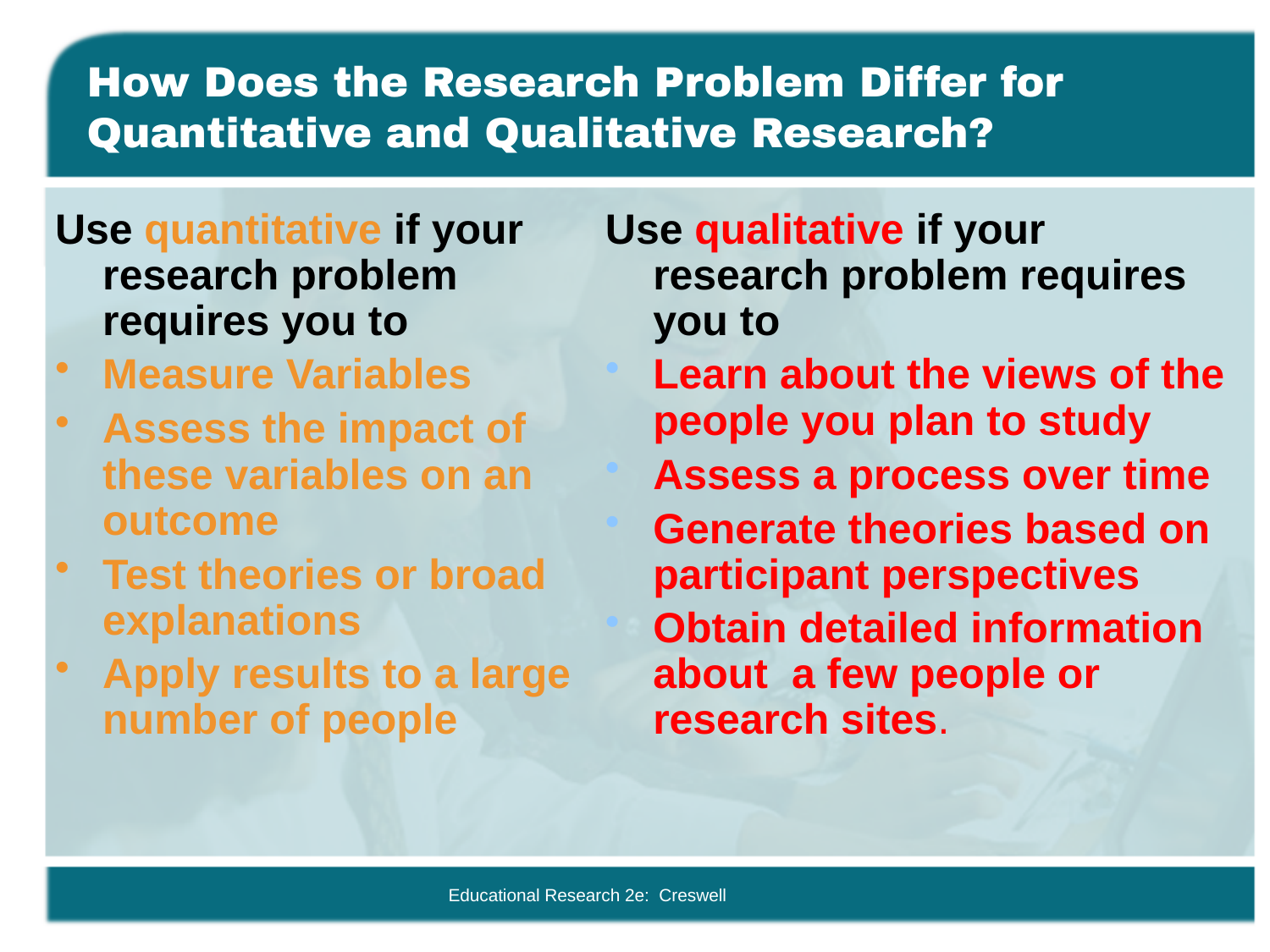

# How Does the Research Problem Differ for Quantitative and Qualitative Research?
Use quantitative if your research problem requires you to
Measure Variables
Assess the impact of these variables on an outcome
Test theories or broad explanations
Apply results to a large number of people
Use qualitative if your research problem requires you to
Learn about the views of the people you plan to study
Assess a process over time
Generate theories based on participant perspectives
Obtain detailed information about  a few people or research sites.

Educational Research 2e:  Creswell